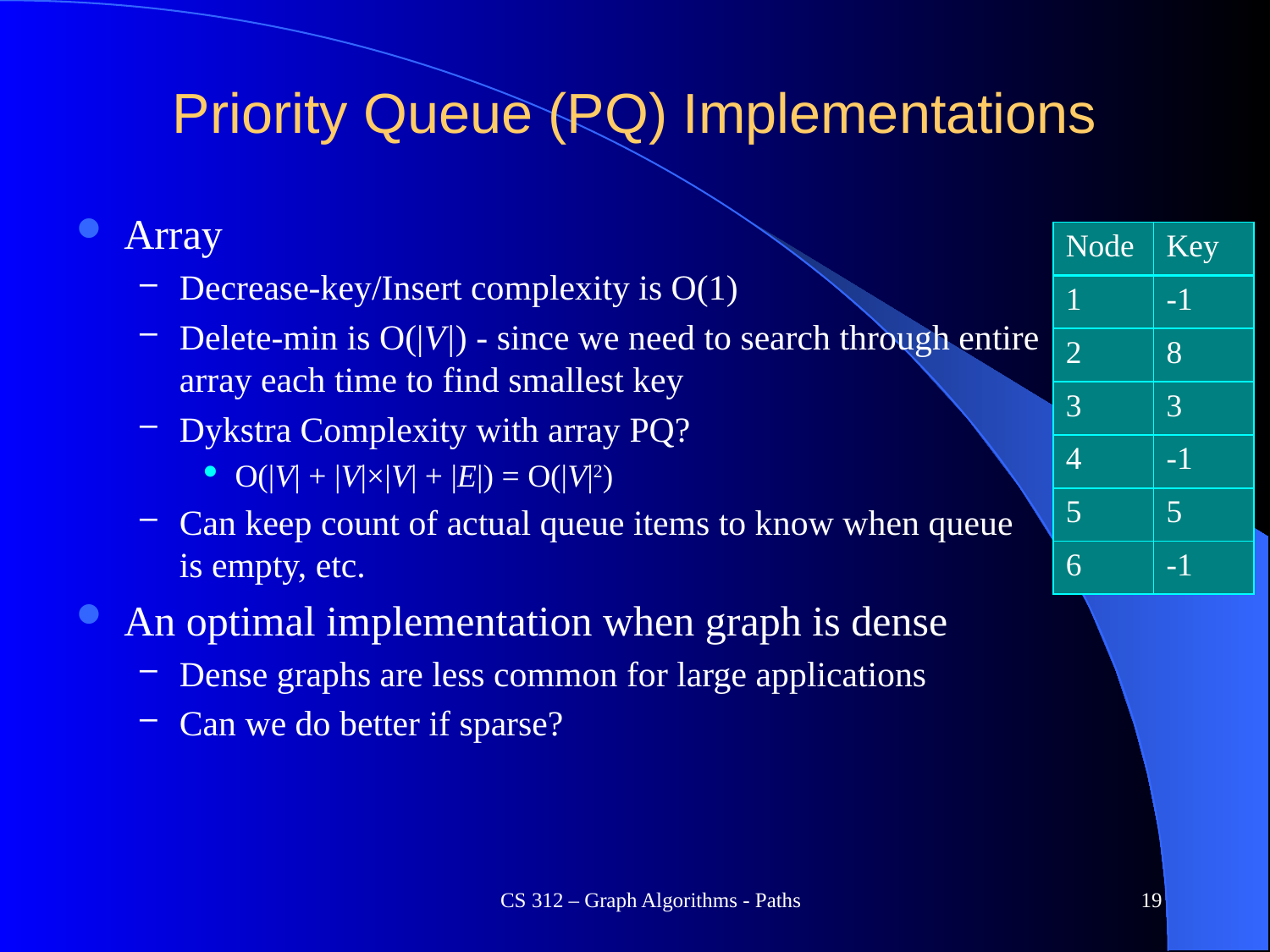

# Priority Queue (PQ) Implementations
Array
Decrease-key/Insert complexity is O(1)
Delete-min is O(|V|) - since we need to search through entire array each time to find smallest key
Dykstra Complexity with array PQ?
O(|V| + |V|×|V| + |E|) = O(|V|2)
Can keep count of actual queue items to know when queue is empty, etc.
An optimal implementation when graph is dense
Dense graphs are less common for large applications
Can we do better if sparse?
| Node | Key |
| --- | --- |
| 1 | -1 |
| 2 | 8 |
| 3 | 3 |
| 4 | -1 |
| 5 | 5 |
| 6 | -1 |
CS 312 – Graph Algorithms - Paths
19